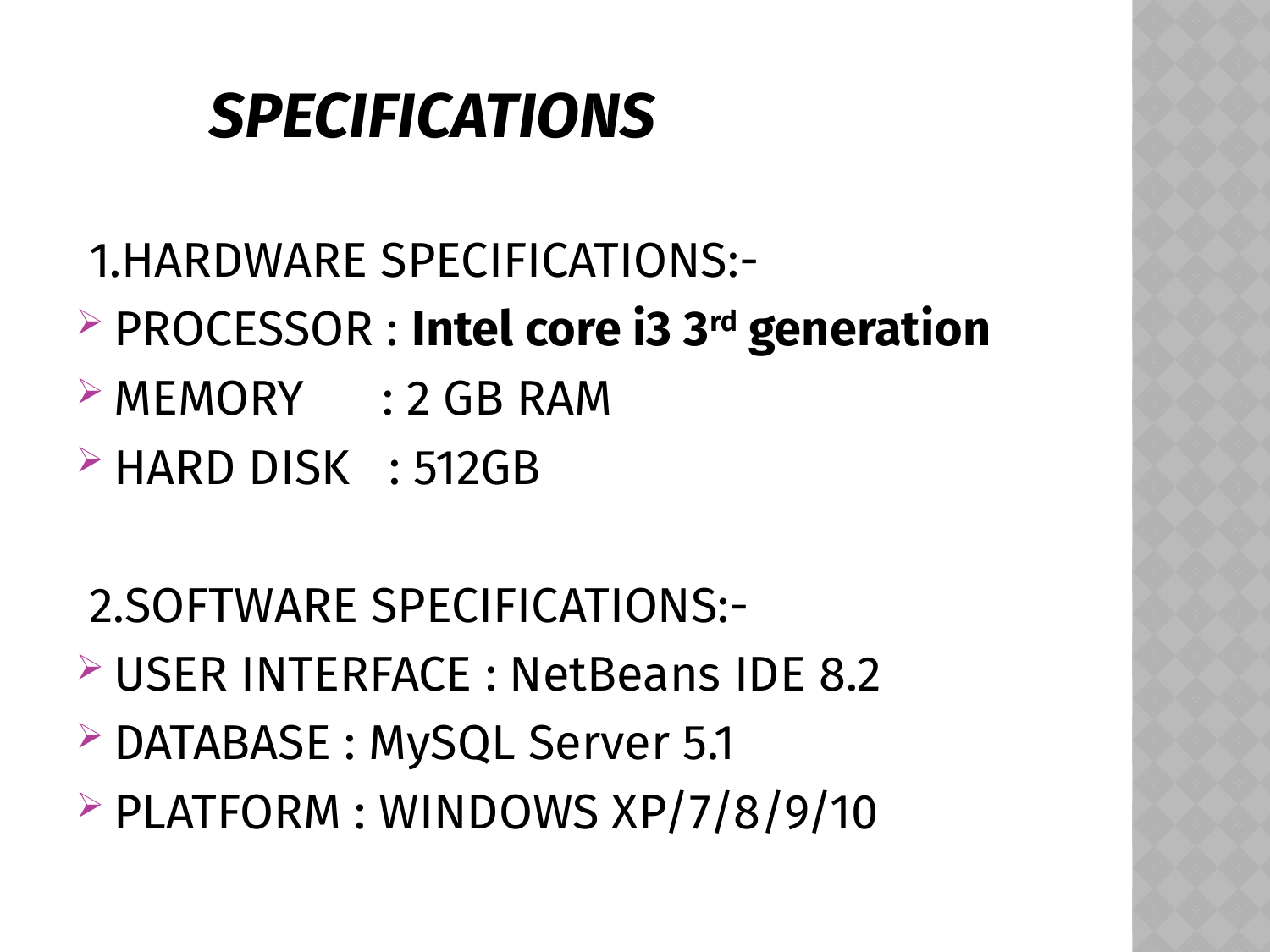

# specifications
 1.HARDWARE SPECIFICATIONS:-
PROCESSOR : Intel core i3 3rd generation
MEMORY      : 2 GB RAM
HARD DISK   : 512GB

 2.SOFTWARE SPECIFICATIONS:-
USER INTERFACE : NetBeans IDE 8.2
DATABASE : MySQL Server 5.1
PLATFORM : WINDOWS XP/7/8/9/10